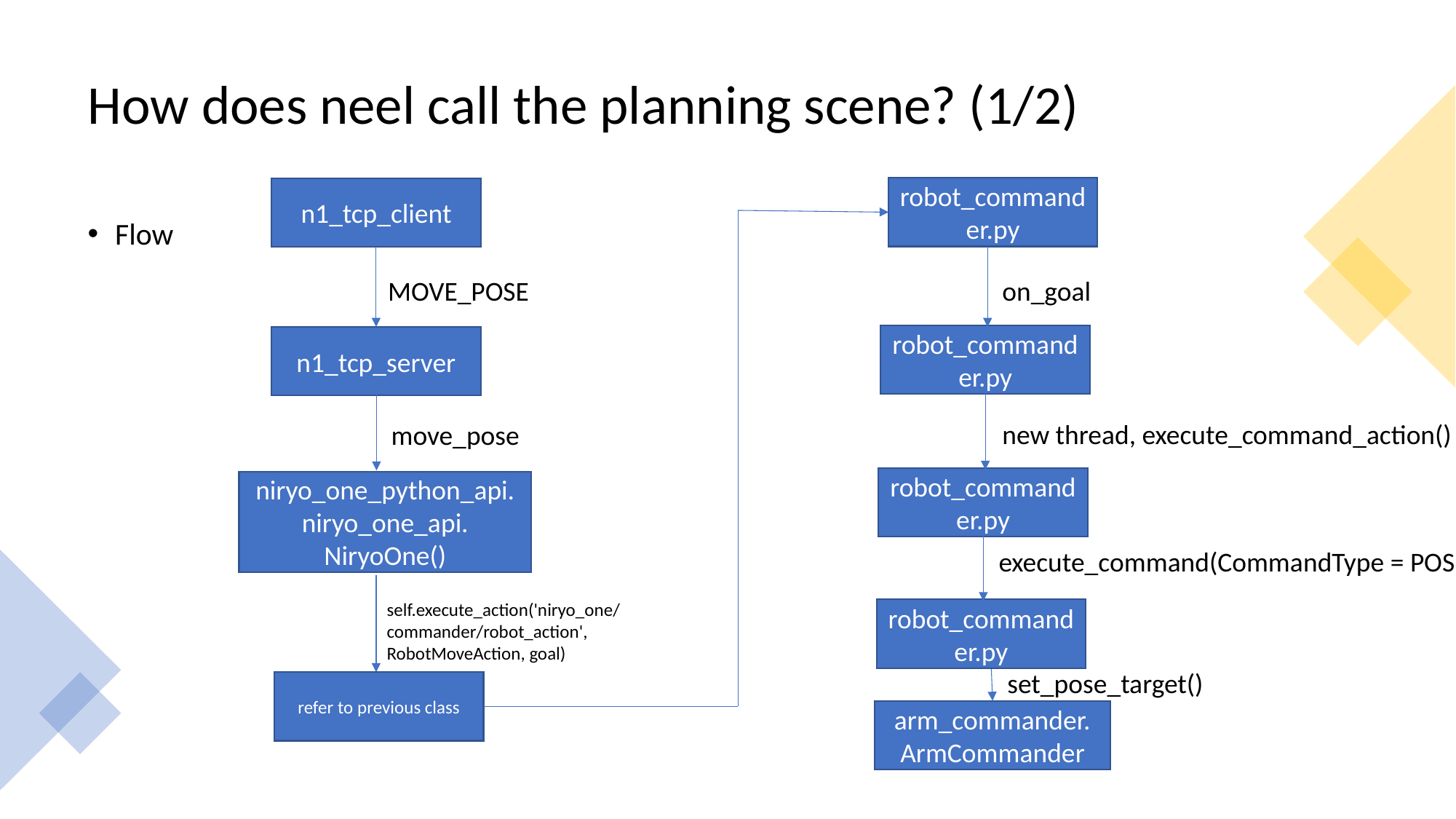

# How does neel call the planning scene? (1/2)

robot_commander.py
n1_tcp_client
Flow

MOVE_POSE
on_goal
robot_commander.py
n1_tcp_server

new thread, execute_command_action()
move_pose
robot_commander.py
niryo_one_python_api.niryo_one_api.
NiryoOne()
execute_command(CommandType = POSE)
self.execute_action('niryo_one/commander/robot_action', RobotMoveAction, goal)
robot_commander.py

set_pose_target()
refer to previous class

arm_commander.
ArmCommander